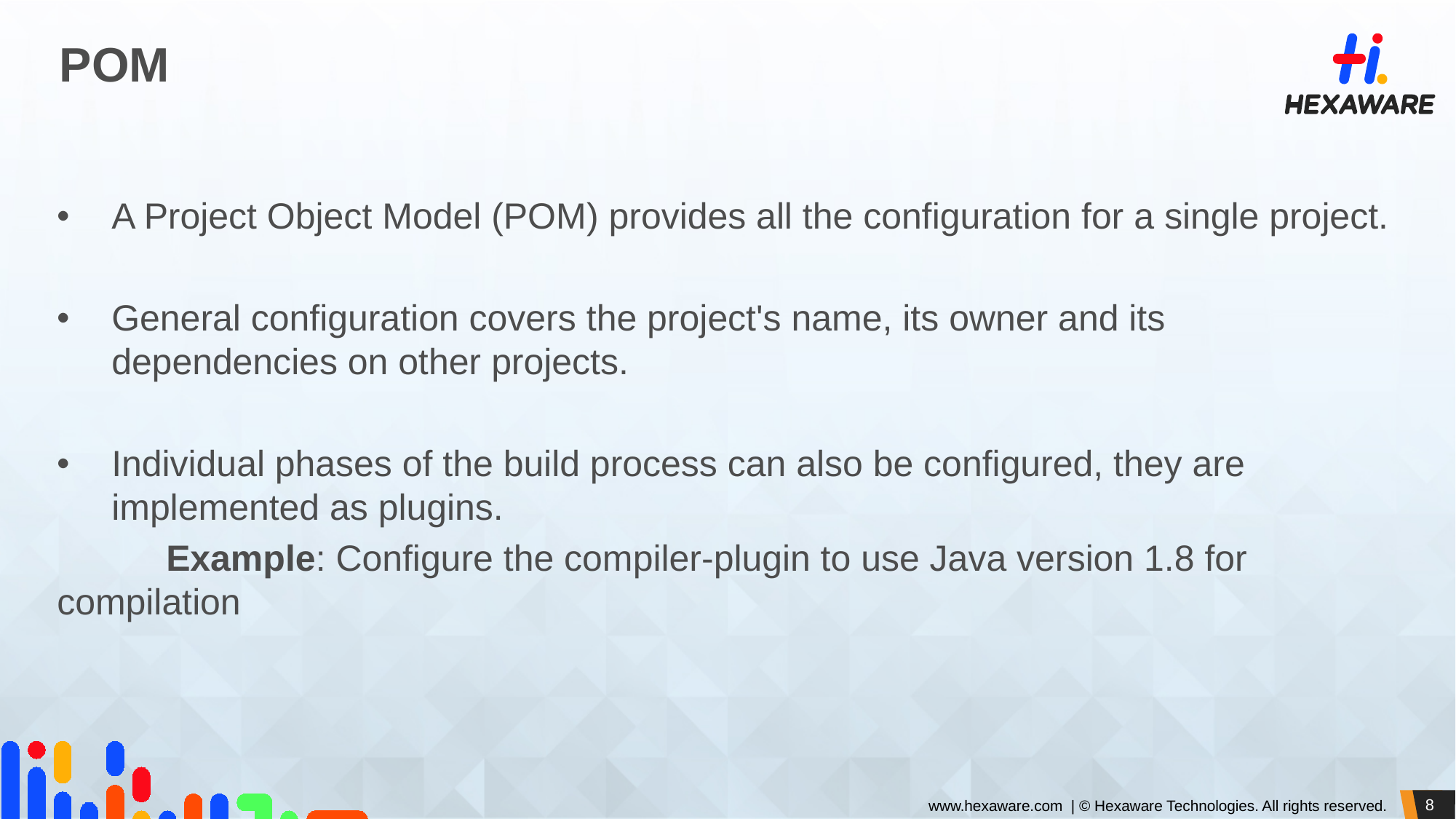

# POM
A Project Object Model (POM) provides all the configuration for a single project.

General configuration covers the project's name, its owner and its dependencies on other projects.

Individual phases of the build process can also be configured, they are implemented as plugins.
	Example: Configure the compiler-plugin to use Java version 1.8 for 	compilation